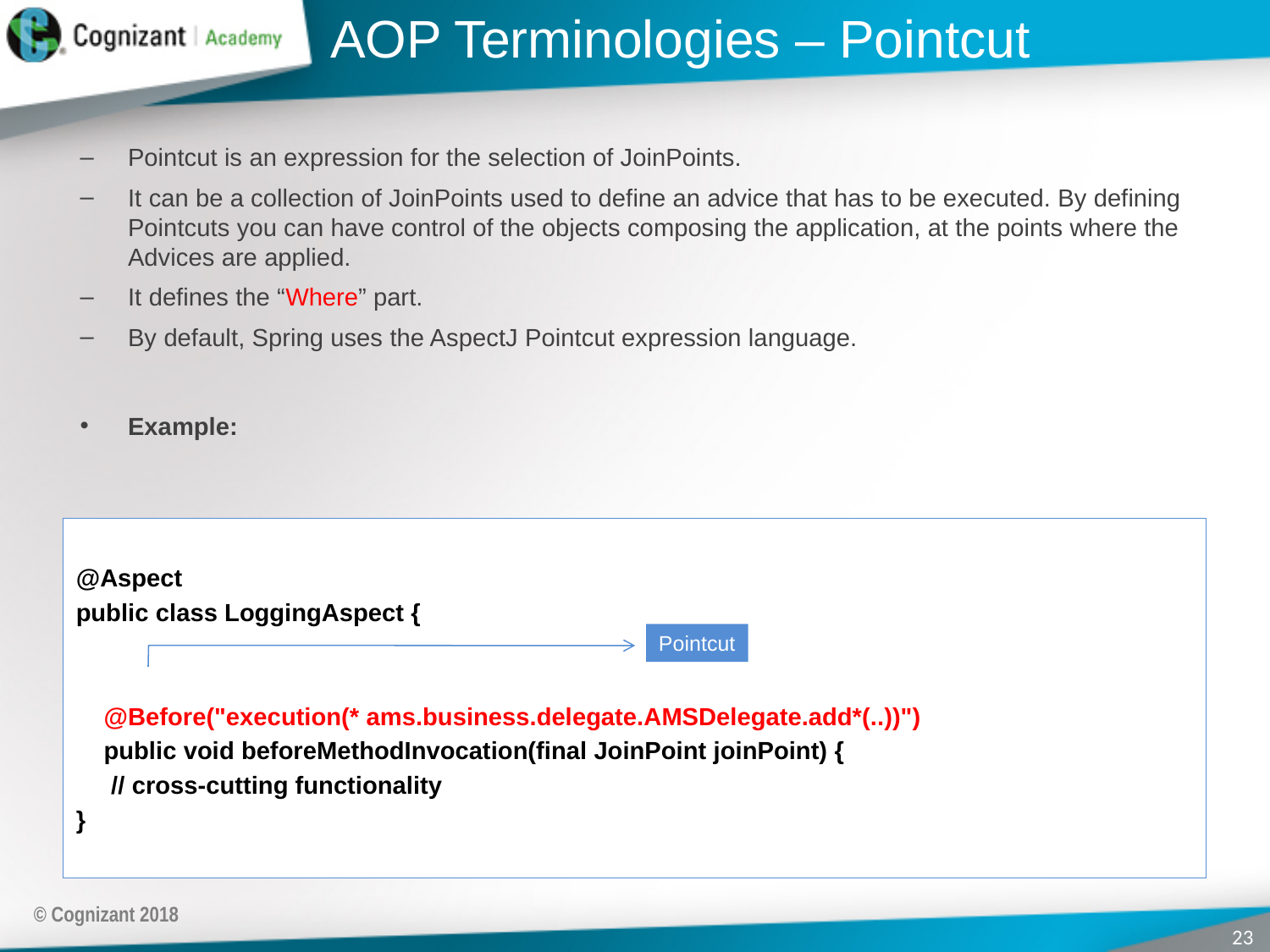

# AOP Terminologies – Pointcut
Pointcut is an expression for the selection of JoinPoints.
It can be a collection of JoinPoints used to define an advice that has to be executed. By defining Pointcuts you can have control of the objects composing the application, at the points where the Advices are applied.
It defines the “Where” part.
By default, Spring uses the AspectJ Pointcut expression language.

Example:

@Aspect
public class LoggingAspect {

    @Before("execution(* ams.business.delegate.AMSDelegate.add*(..))")
    public void beforeMethodInvocation(final JoinPoint joinPoint) {
     // cross-cutting functionality
}
Pointcut
© Cognizant 2018
23